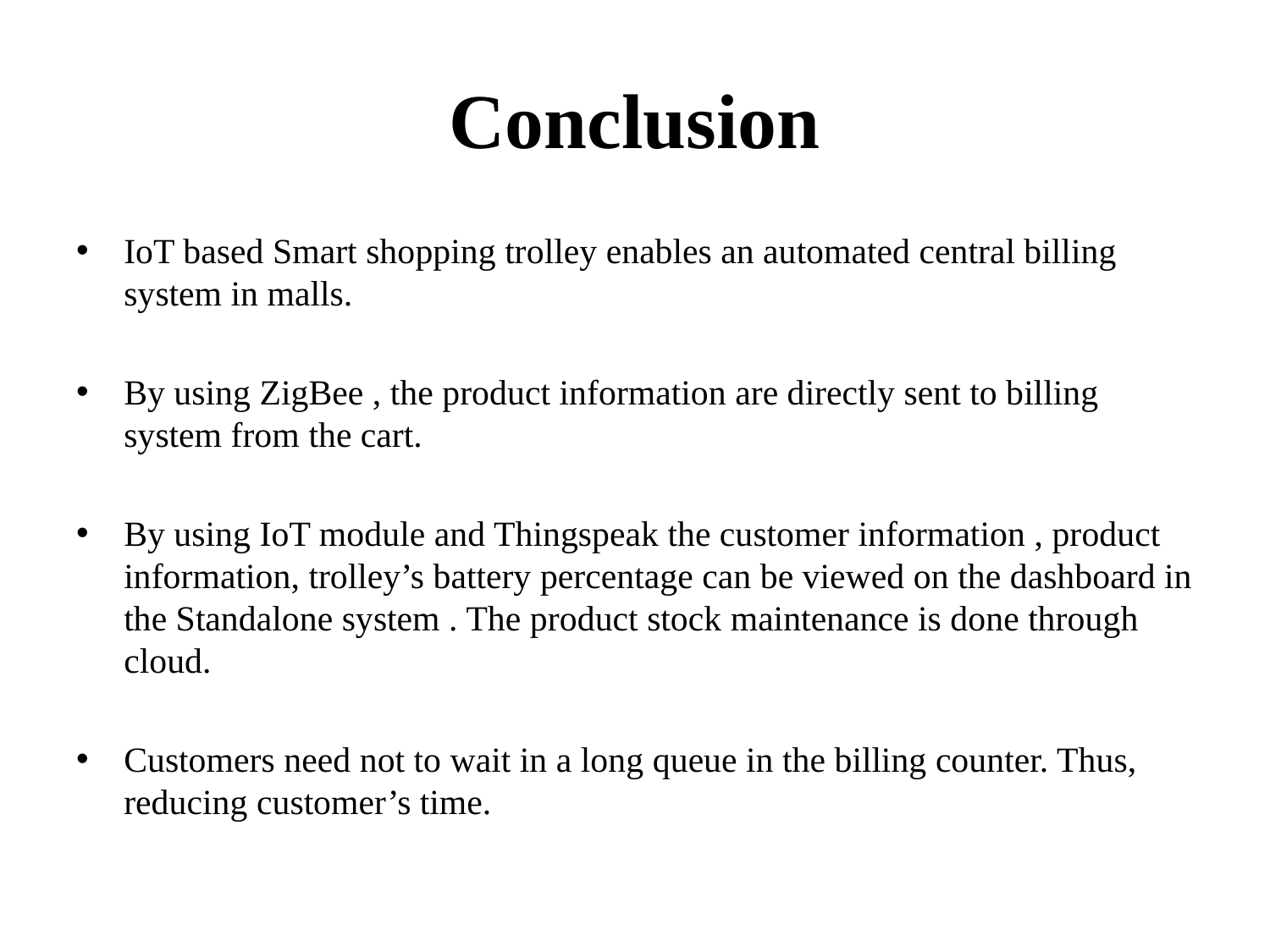

# Conclusion
IoT based Smart shopping trolley enables an automated central billing system in malls.

By using ZigBee , the product information are directly sent to billing system from the cart.

By using IoT module and Thingspeak the customer information , product information, trolley’s battery percentage can be viewed on the dashboard in the Standalone system . The product stock maintenance is done through cloud.

Customers need not to wait in a long queue in the billing counter. Thus, reducing customer’s time.